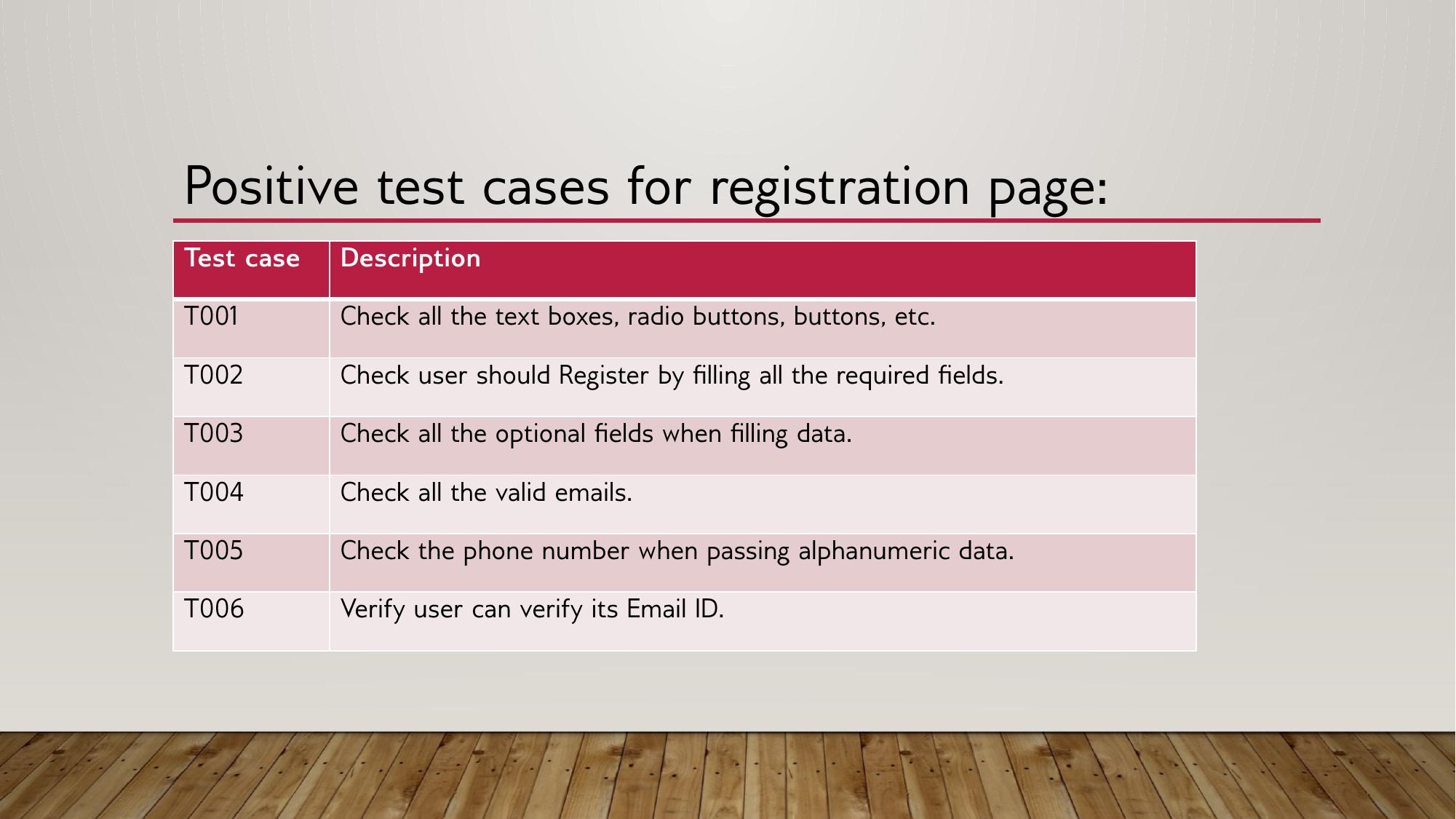

# Positive test cases for registration page:
| Test case | Description |
| --- | --- |
| T001 | Check all the text boxes, radio buttons, buttons, etc. |
| T002 | Check user should Register by filling all the required fields. |
| T003 | Check all the optional fields when filling data. |
| T004 | Check all the valid emails. |
| T005 | Check the phone number when passing alphanumeric data. |
| T006 | Verify user can verify its Email ID. |